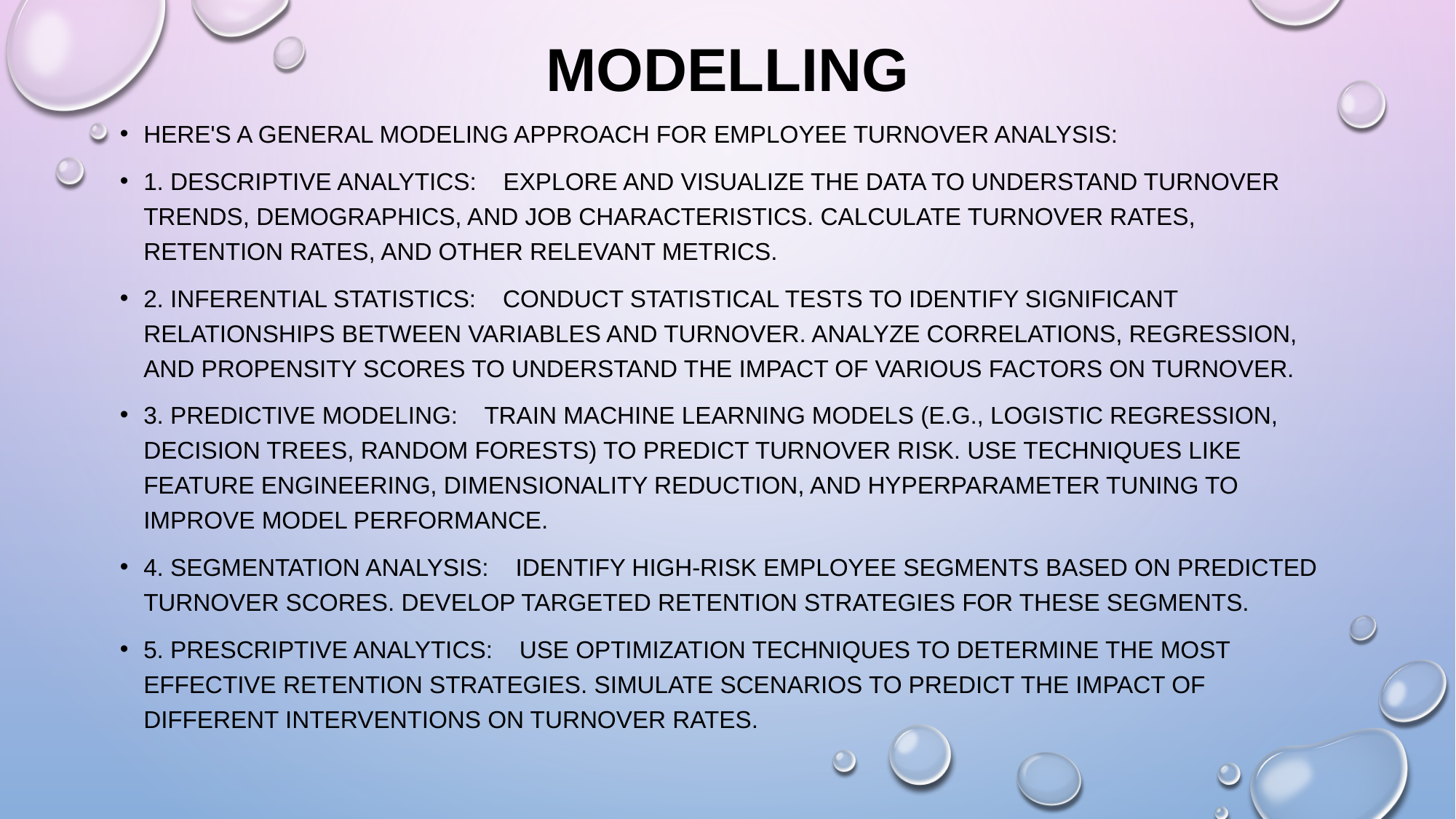

# modelling
Here's a general modeling approach for employee turnover analysis:
1. Descriptive Analytics:    Explore and visualize the data to understand turnover trends, demographics, and job characteristics. Calculate turnover rates, retention rates, and other relevant metrics.
2. Inferential Statistics:    Conduct statistical tests to identify significant relationships between variables and turnover. Analyze correlations, regression, and propensity scores to understand the impact of various factors on turnover.
3. Predictive Modeling:    Train machine learning models (e.g., logistic regression, decision trees, random forests) to predict turnover risk. Use techniques like feature engineering, dimensionality reduction, and hyperparameter tuning to improve model performance.
4. Segmentation Analysis:    Identify high-risk employee segments based on predicted turnover scores. Develop targeted retention strategies for these segments.
5. Prescriptive Analytics:    Use optimization techniques to determine the most effective retention strategies. Simulate scenarios to predict the impact of different interventions on turnover rates.